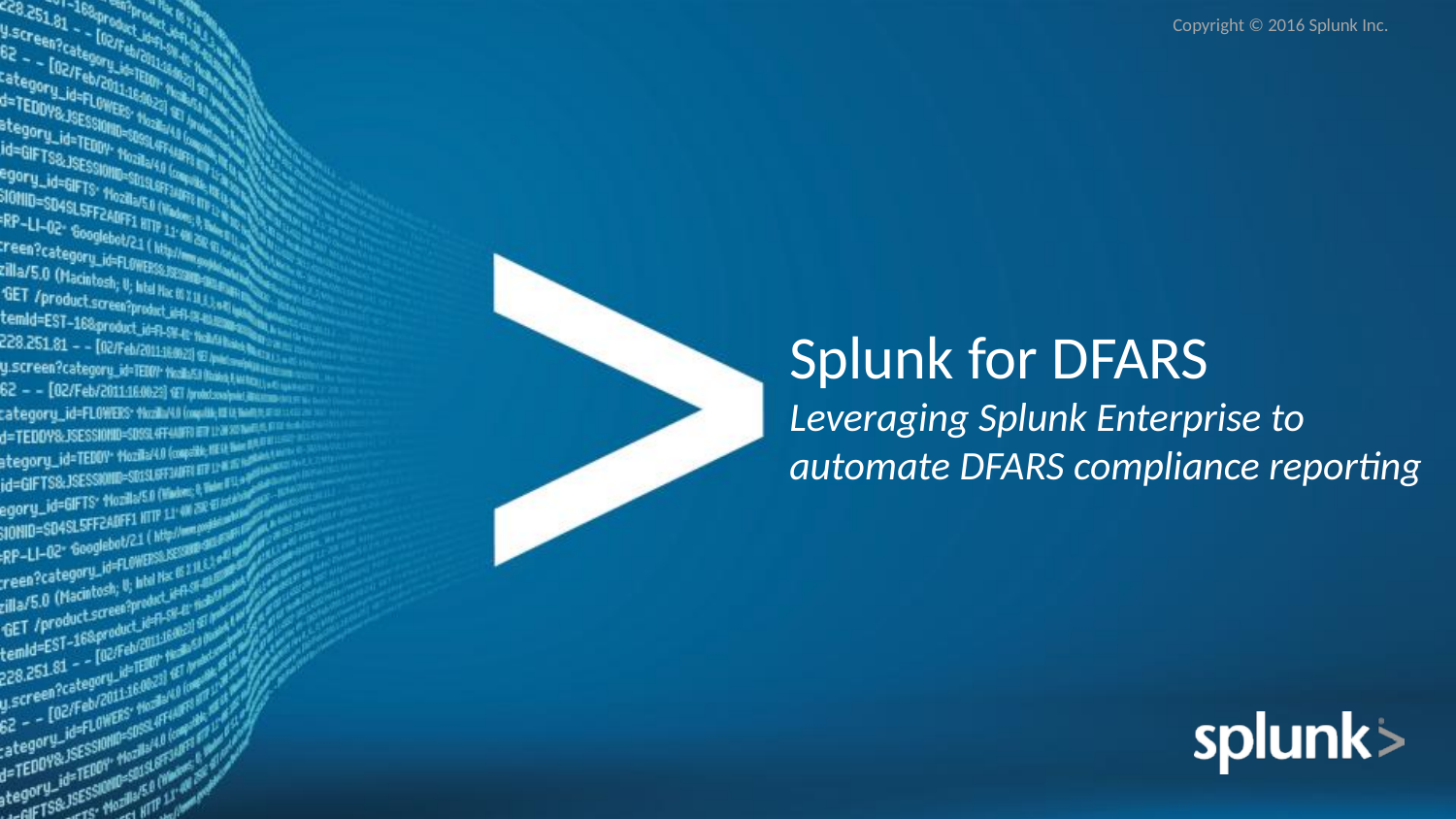

# Splunk for DFARS Leveraging Splunk Enterprise to automate DFARS compliance reporting